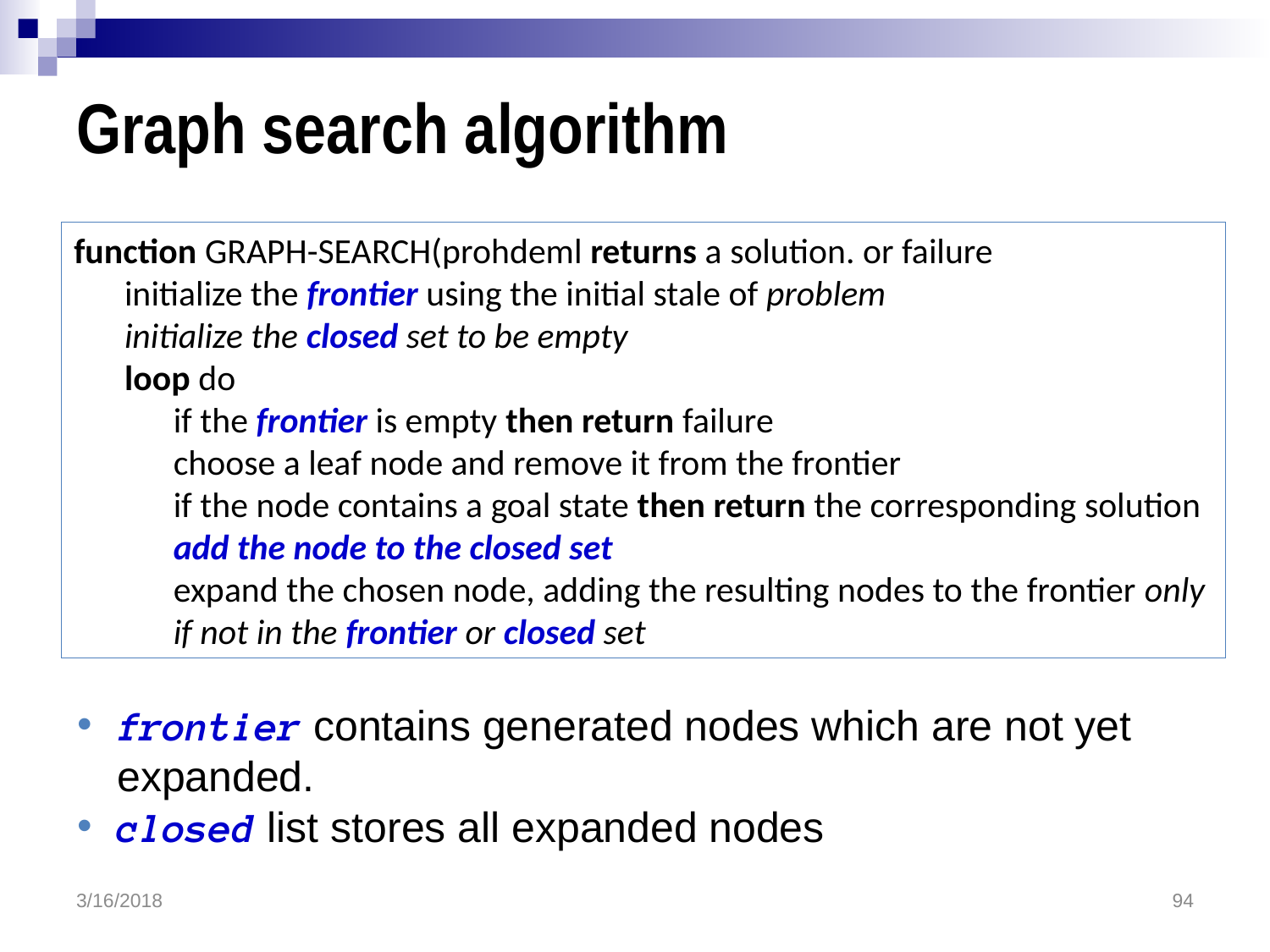

# Graph search algorithm
function GRAPH-SEARCH(prohdeml returns a solution. or failure
	initialize the frontier using the initial stale of problem
	initialize the closed set to be empty
loop do
	if the frontier is empty then return failure
	choose a leaf node and remove it from the frontier
	if the node contains a goal state then return the corresponding solution
	add the node to the closed set
	expand the chosen node, adding the resulting nodes to the frontier only if not in the frontier or closed set
frontier contains generated nodes which are not yet expanded.
closed list stores all expanded nodes
3/16/2018
94